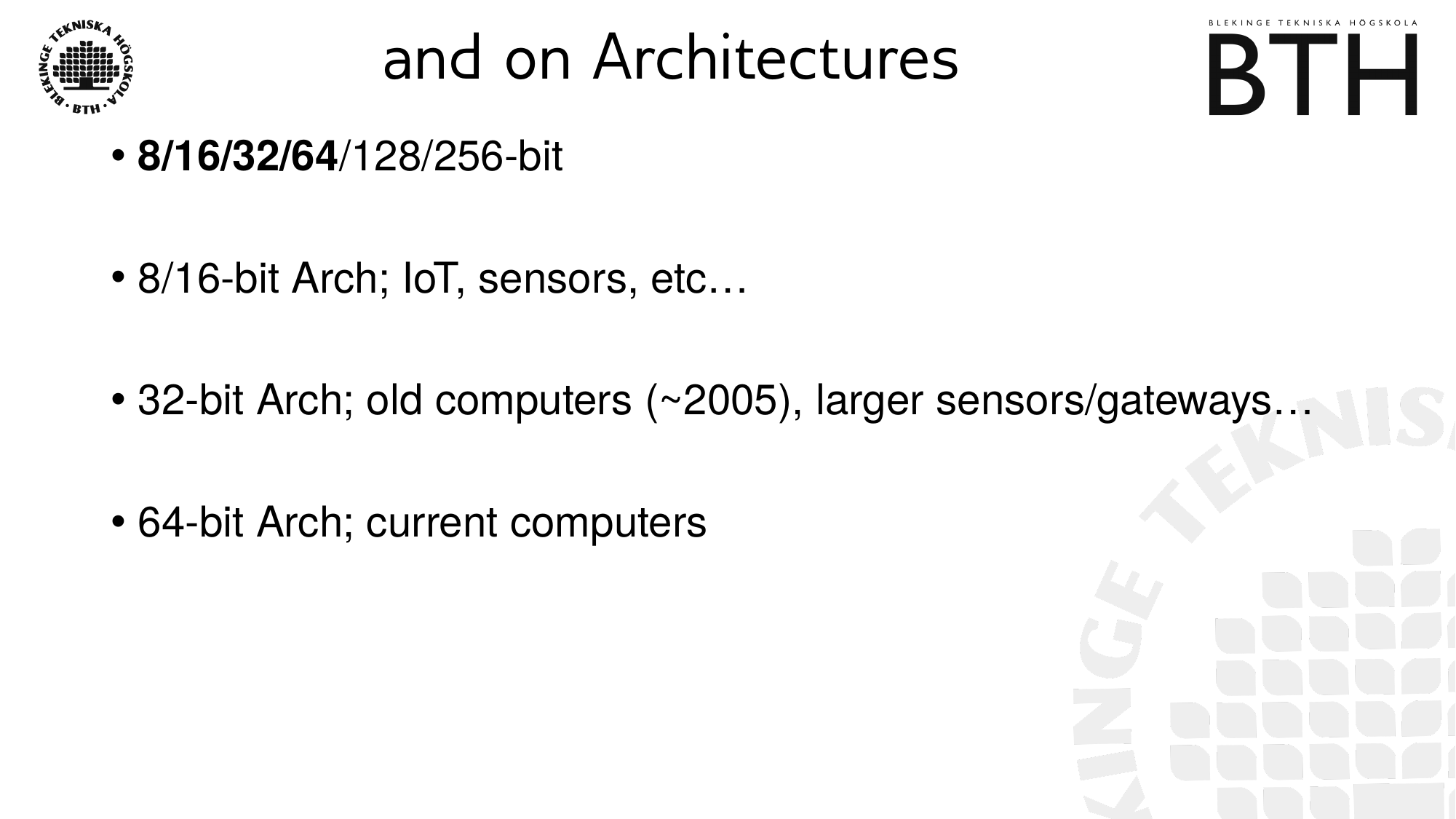

# and on Architectures
8/16/32/64/128/256-bit

8/16-bit Arch; IoT, sensors, etc…

32-bit Arch; old computers (~2005), larger sensors/gateways…

64-bit Arch; current computers